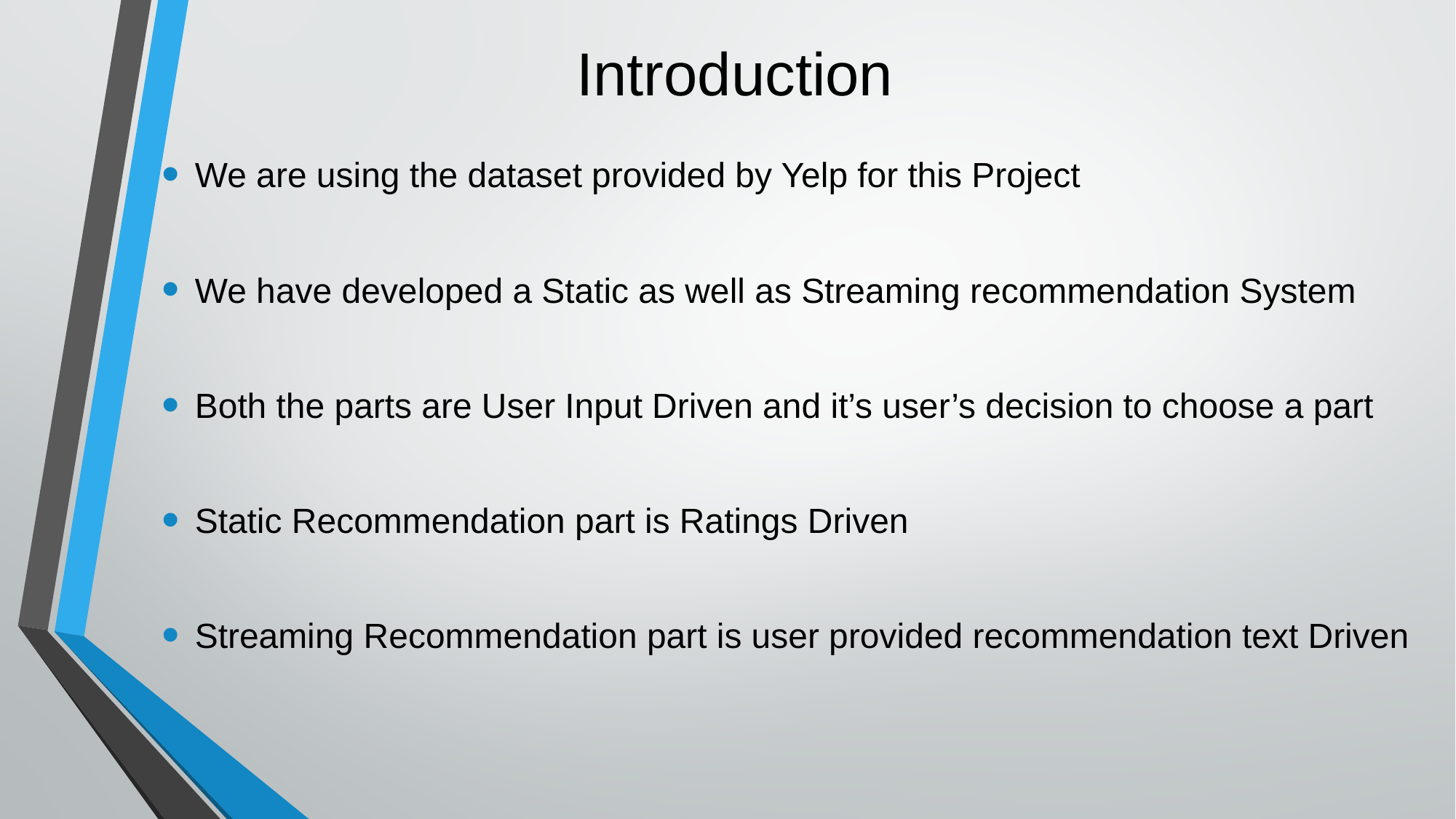

# Introduction
We are using the dataset provided by Yelp for this Project

We have developed a Static as well as Streaming recommendation System

Both the parts are User Input Driven and it’s user’s decision to choose a part

Static Recommendation part is Ratings Driven

Streaming Recommendation part is user provided recommendation text Driven